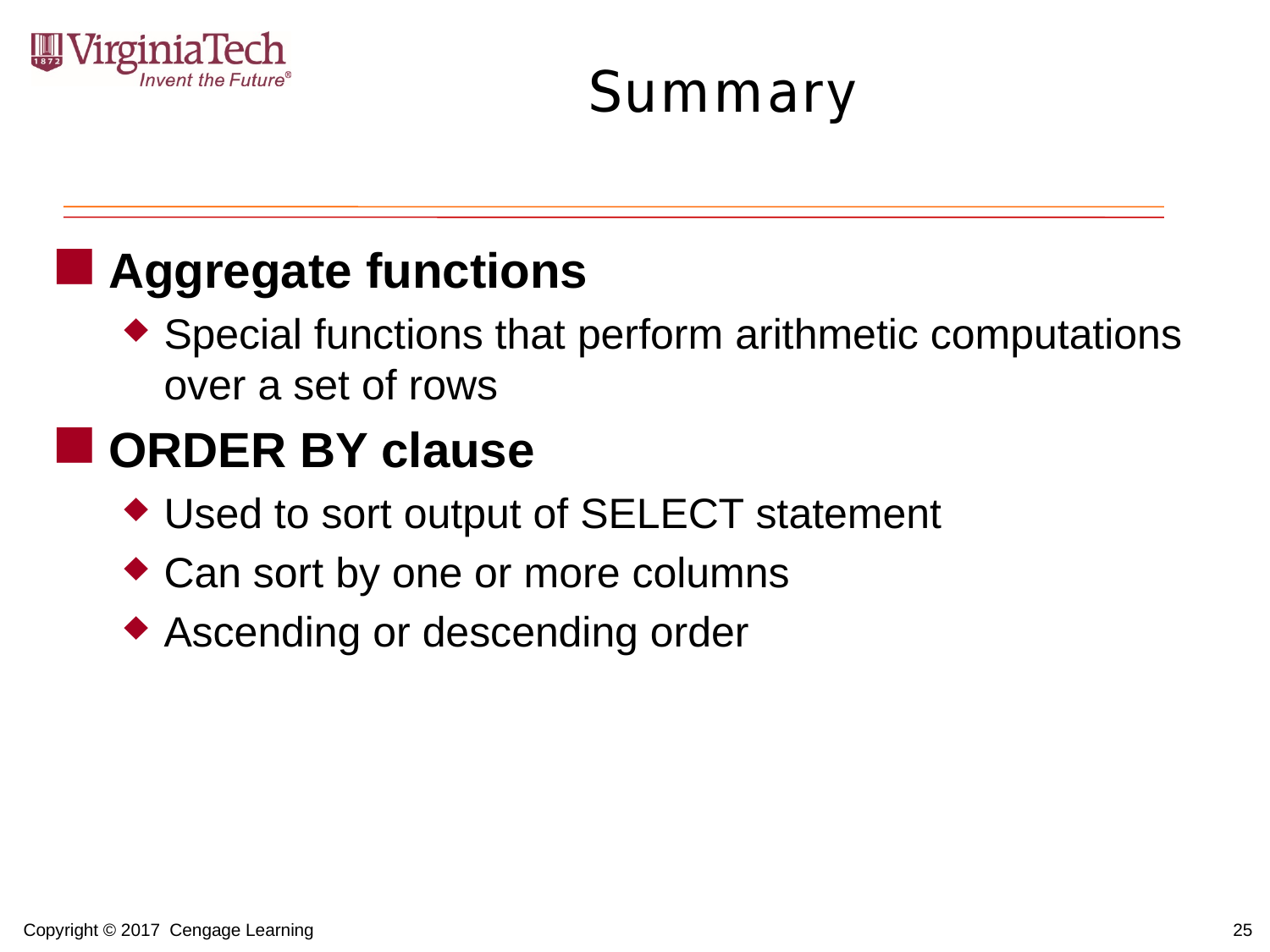

# Summary
Aggregate functions
Special functions that perform arithmetic computations over a set of rows
ORDER BY clause
Used to sort output of SELECT statement
Can sort by one or more columns
Ascending or descending order
25
Copyright © 2017  Cengage Learning